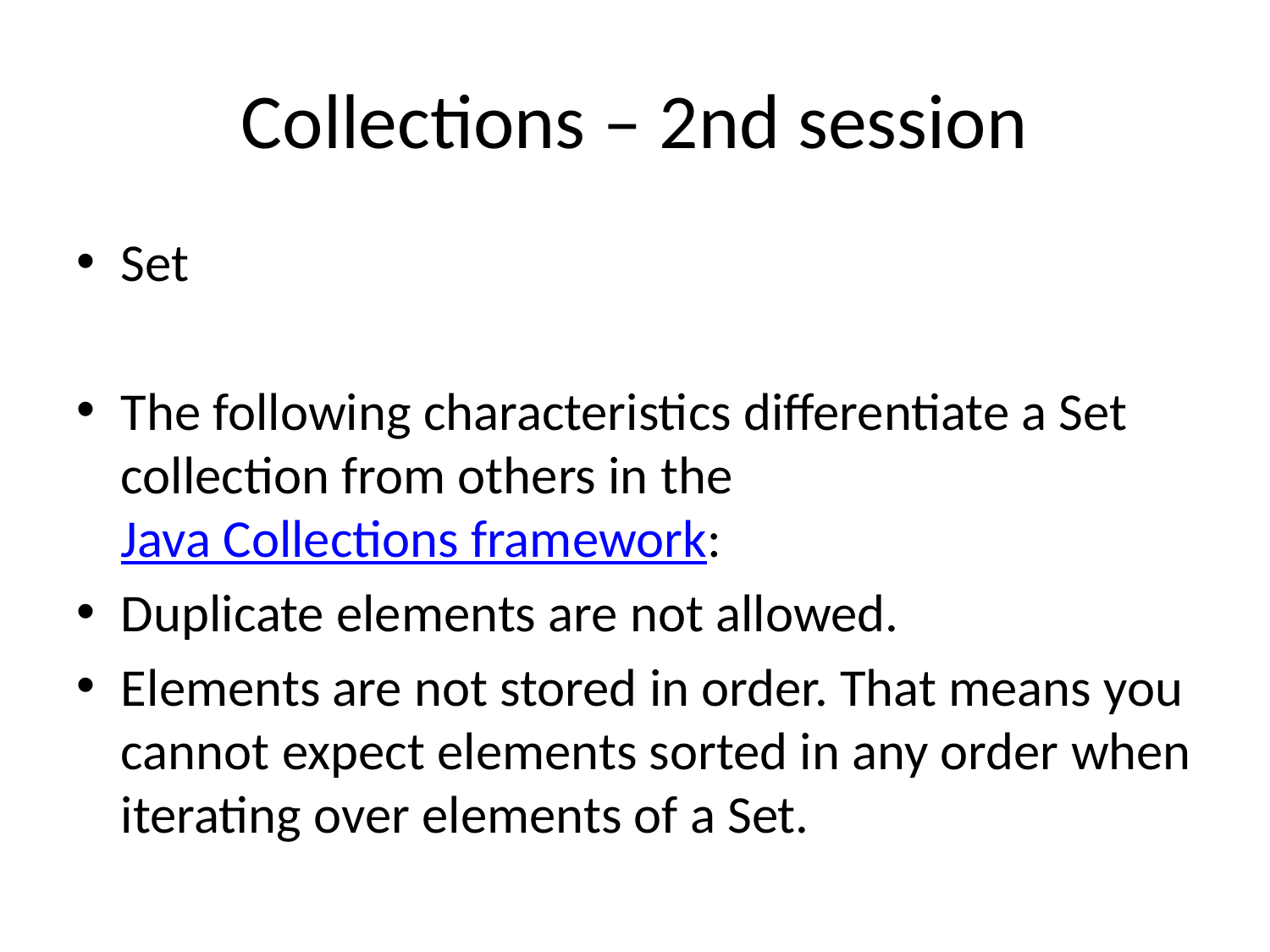

# Collections – 2nd session
Set

The following characteristics differentiate a Set collection from others in the Java Collections framework:
Duplicate elements are not allowed.
Elements are not stored in order. That means you cannot expect elements sorted in any order when iterating over elements of a Set.